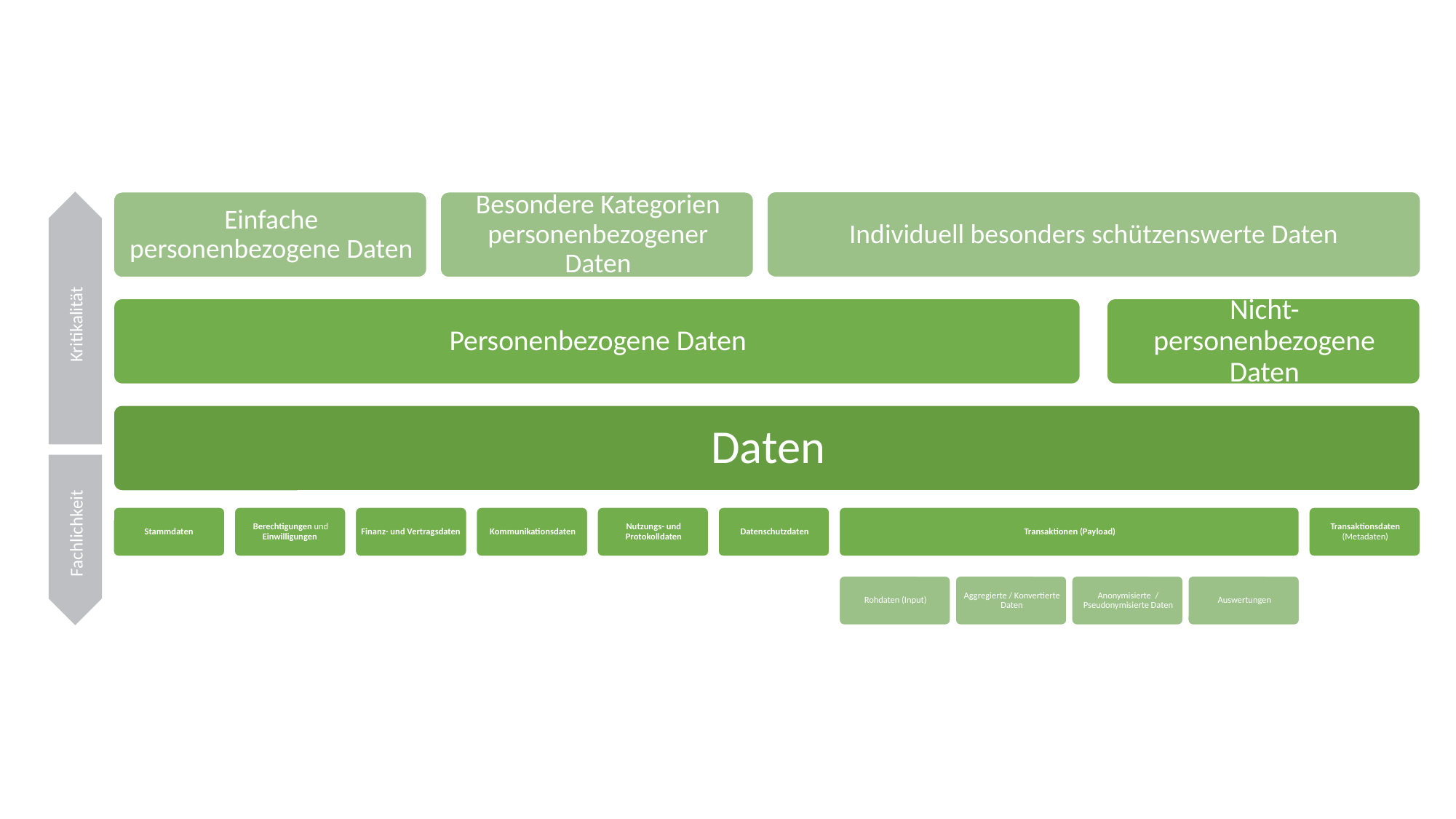

Individuell besonders schützenswerte Daten
Daten
Personenbezogene Daten
Einfache personenbezogene Daten
Besondere Kategorien personenbezogener Daten
Individuell besonders schützenswerte Daten
Nicht-personenbezogene Daten
Kritikalität
Daten
Stammdaten
Berechtigungen und Einwilligungen
Finanz- und Vertragsdaten
Kommunikationsdaten
Nutzungs- und Protokolldaten
Datenschutzdaten
Transaktionen (Payload)
Rohdaten (Input)
Aggregierte / Konvertierte Daten
Anonymisierte  / Pseudonymisierte Daten
Auswertungen
Transaktionsdaten (Metadaten)
Fachlichkeit